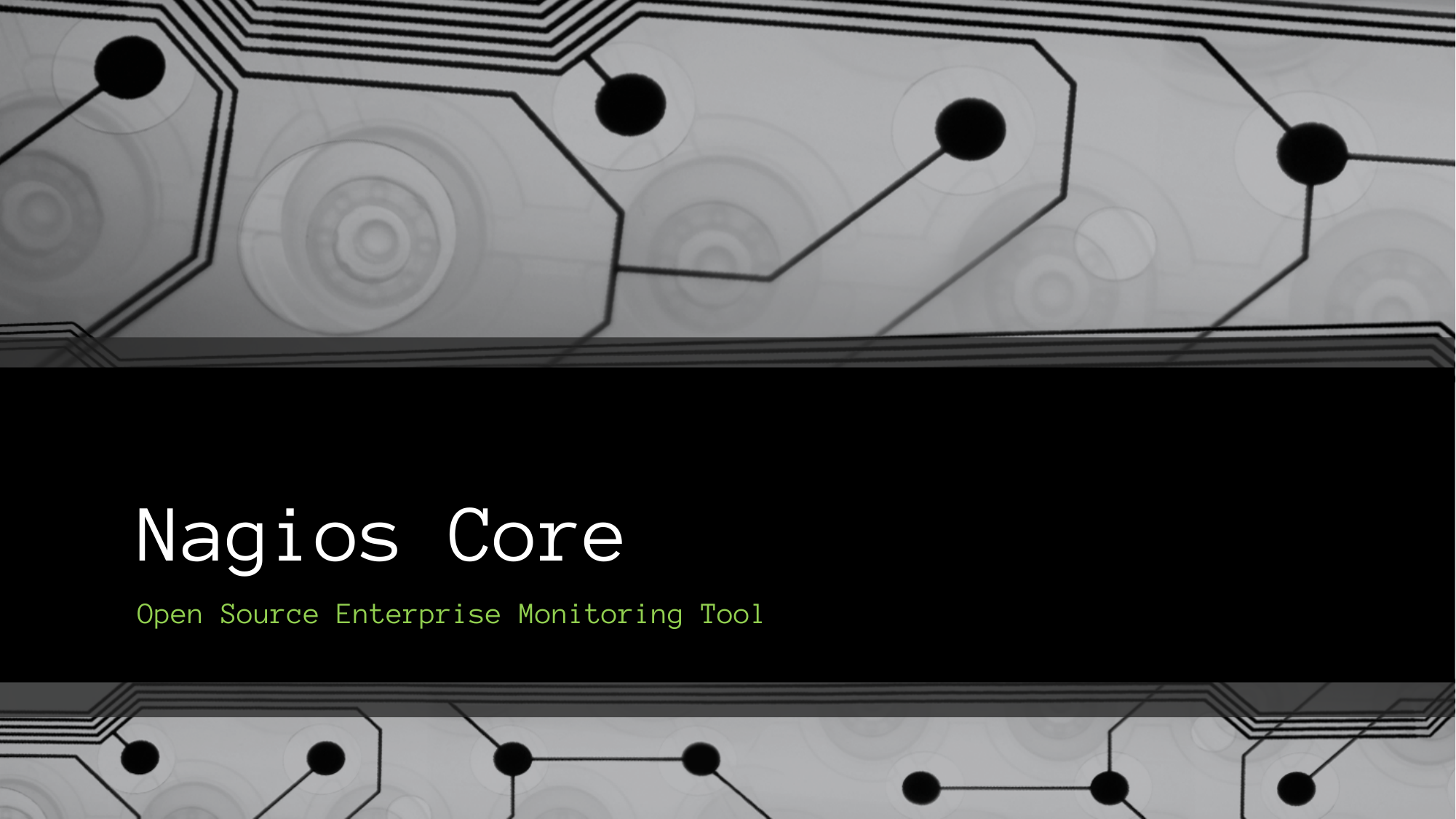

# Nagios Core
Open Source Enterprise Monitoring Tool